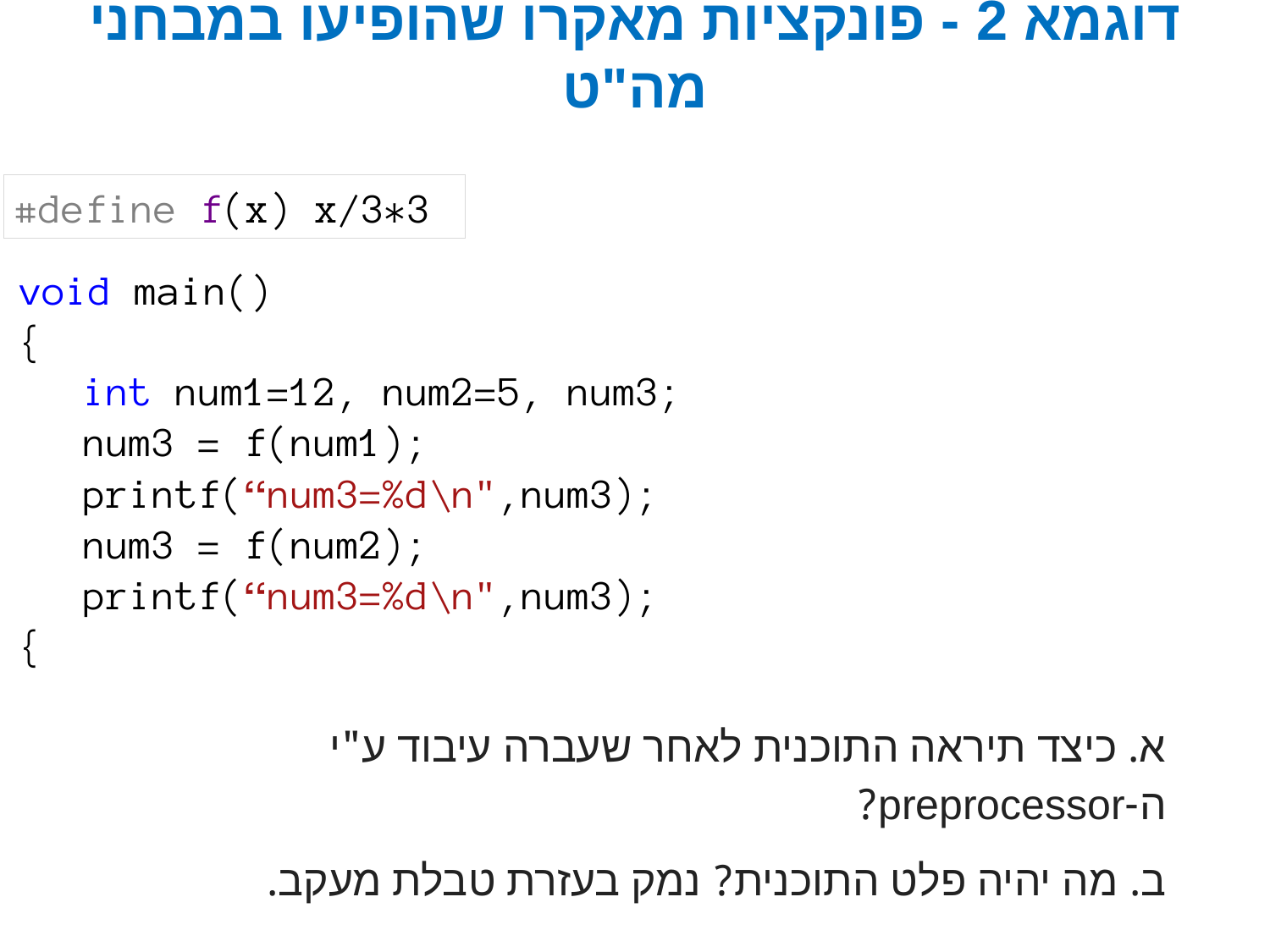

# דוגמא 2 - פונקציות מאקרו שהופיעו במבחני מה"ט
#define f(x) x/3*3
void main()
{
int num1=12, num2=5, num3;
num3 = f(num1);
printf(“num3=%d\n",num3);
num3 = f(num2);
printf(“num3=%d\n",num3);
{
א. כיצד תיראה התוכנית לאחר שעברה עיבוד ע"י ה-preprocessor?
ב. מה יהיה פלט התוכנית? נמק בעזרת טבלת מעקב.